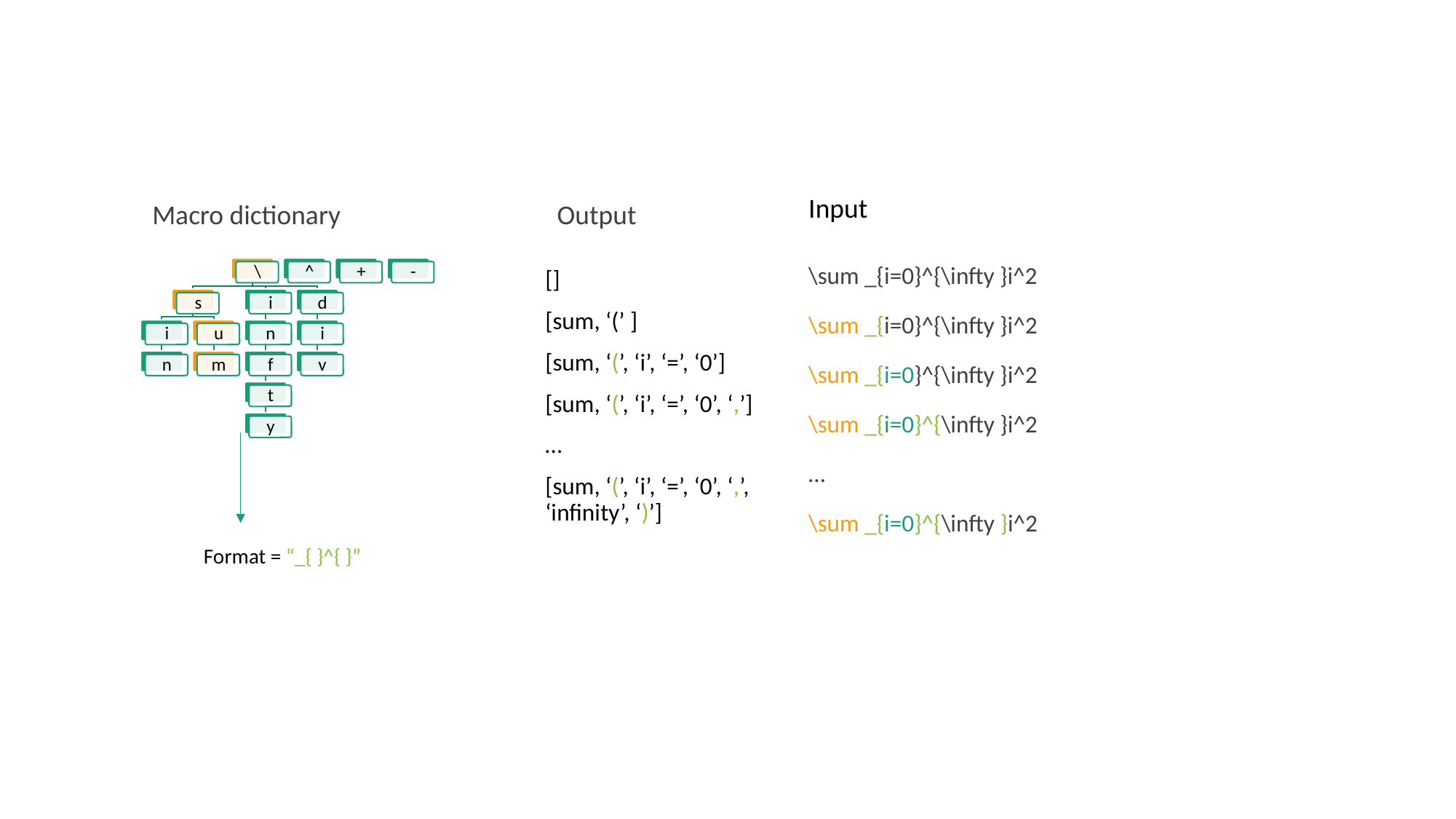

Macro dictionary
Output
Input
\
s
i
n
u
m
i
n
f
t
y
d
i
v
^
+
-
\sum _{i=0}^{\infty }i^2
\sum _{i=0}^{\infty }i^2
\sum _{i=0}^{\infty }i^2
\sum _{i=0}^{\infty }i^2
…
\sum _{i=0}^{\infty }i^2

[]
[sum, ‘(’ ]
[sum, ‘(’, ‘i’, ‘=’, ‘0’]
[sum, ‘(’, ‘i’, ‘=’, ‘0’, ‘,’]
…
[sum, ‘(’, ‘i’, ‘=’, ‘0’, ‘,’, ‘infinity’, ‘)’]

Format = “_{ }^{ }”